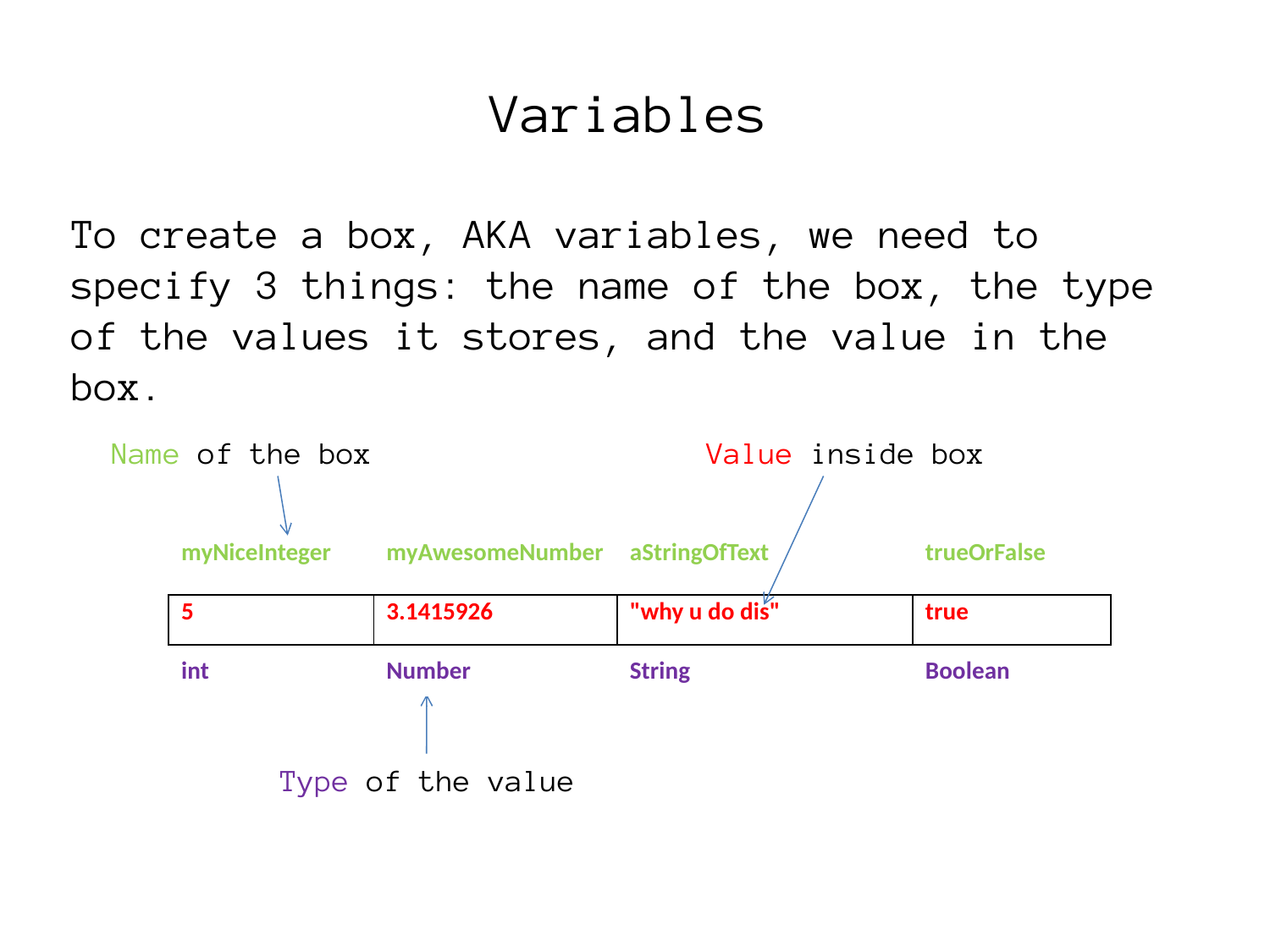

Variables
To create a box, AKA variables, we need to specify 3 things: the name of the box, the type of the values it stores, and the value in the box.
Name of the box
Value inside box
| myNiceInteger | myAwesomeNumber | aStringOfText | trueOrFalse |
| --- | --- | --- | --- |
| 5 | 3.1415926 | "why u do dis" | true |
| --- | --- | --- | --- |
| int | Number | String | Boolean |
| --- | --- | --- | --- |
Type of the value